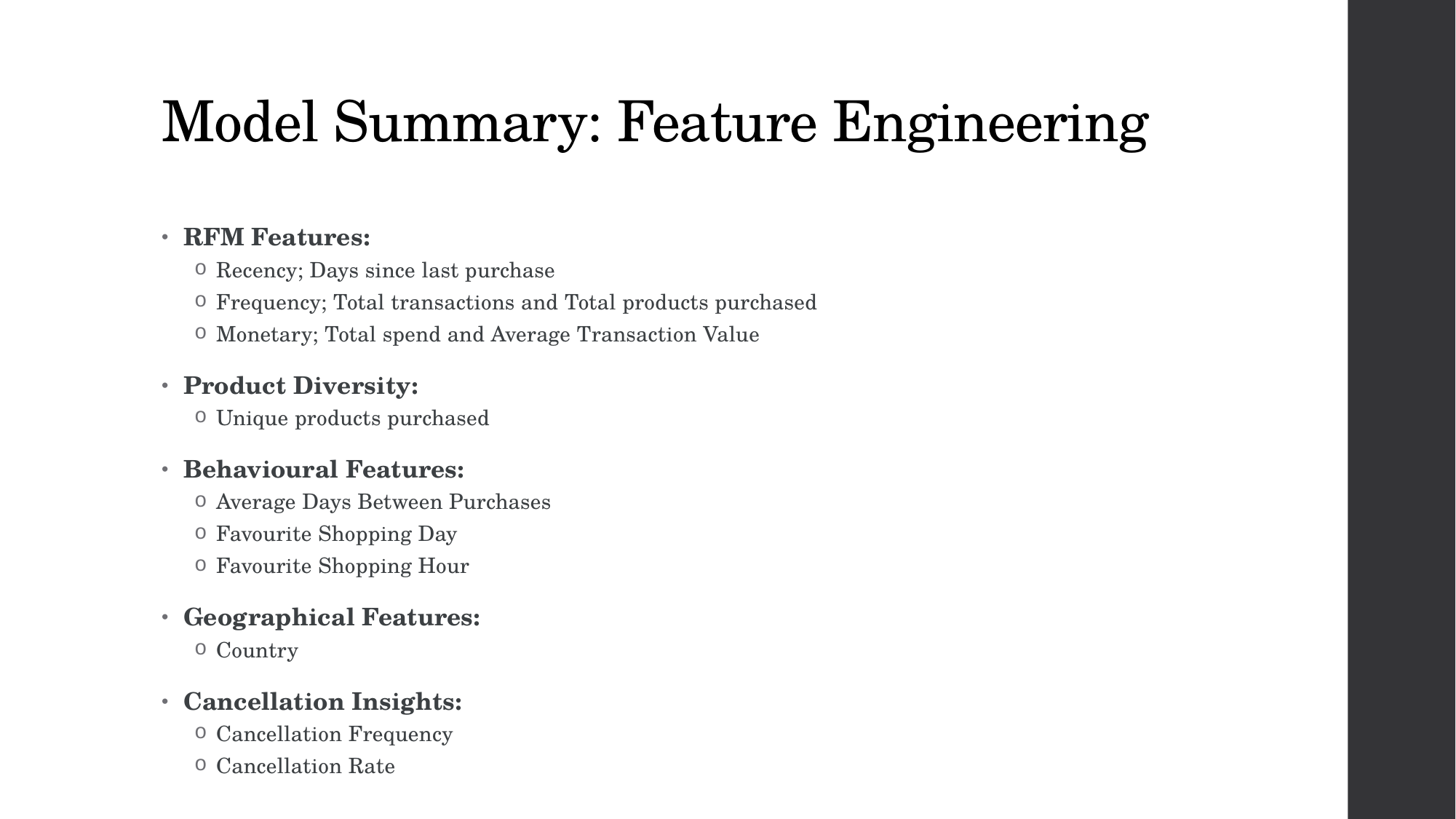

# Model Summary: Feature Engineering
RFM Features:
Recency; Days since last purchase
Frequency; Total transactions and Total products purchased
Monetary; Total spend and Average Transaction Value
Product Diversity:
Unique products purchased
Behavioural Features:
Average Days Between Purchases
Favourite Shopping Day
Favourite Shopping Hour
Geographical Features:
Country
Cancellation Insights:
Cancellation Frequency
Cancellation Rate